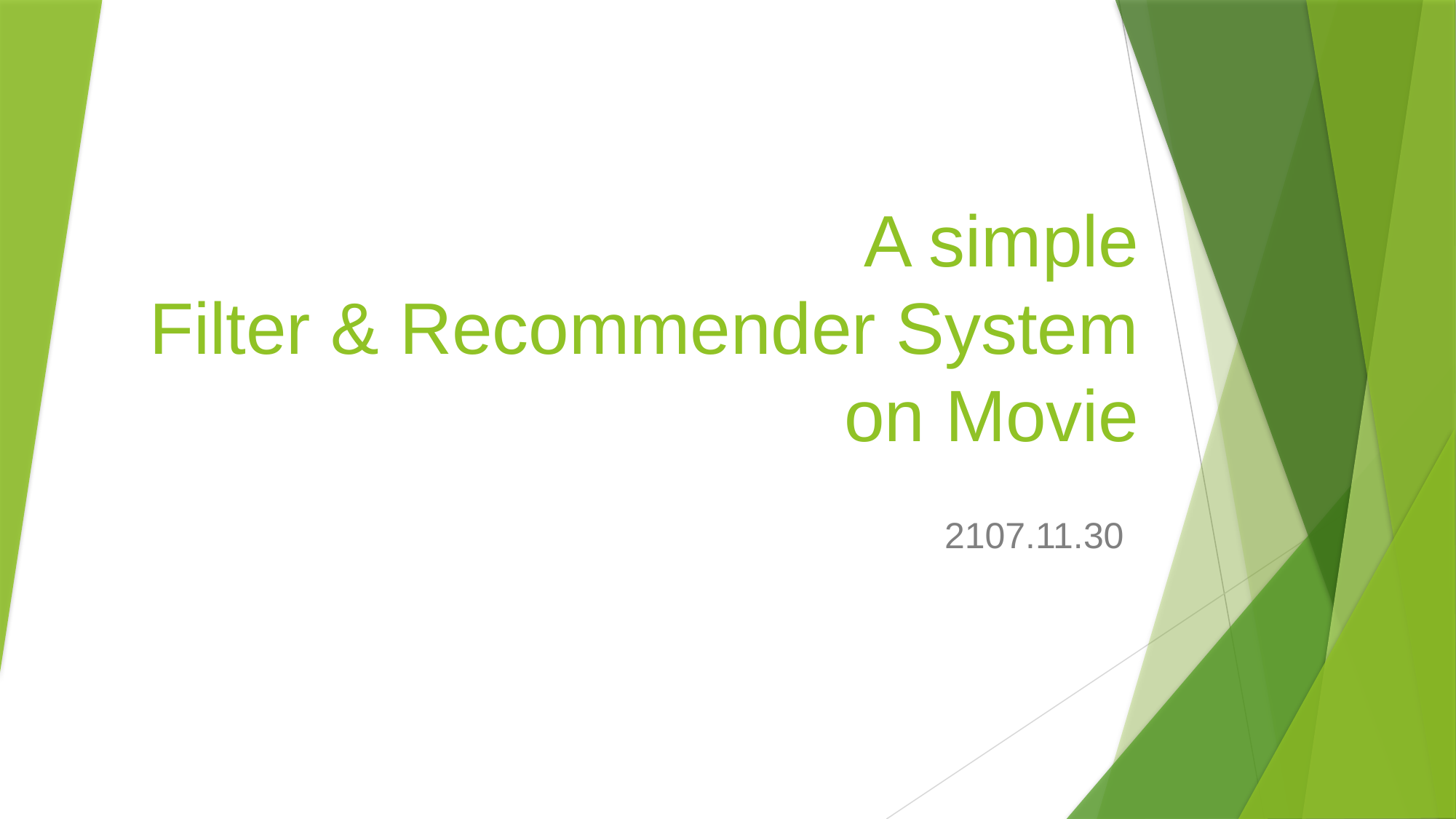

# A simple  Filter & Recommender System on Movie
2107.11.30